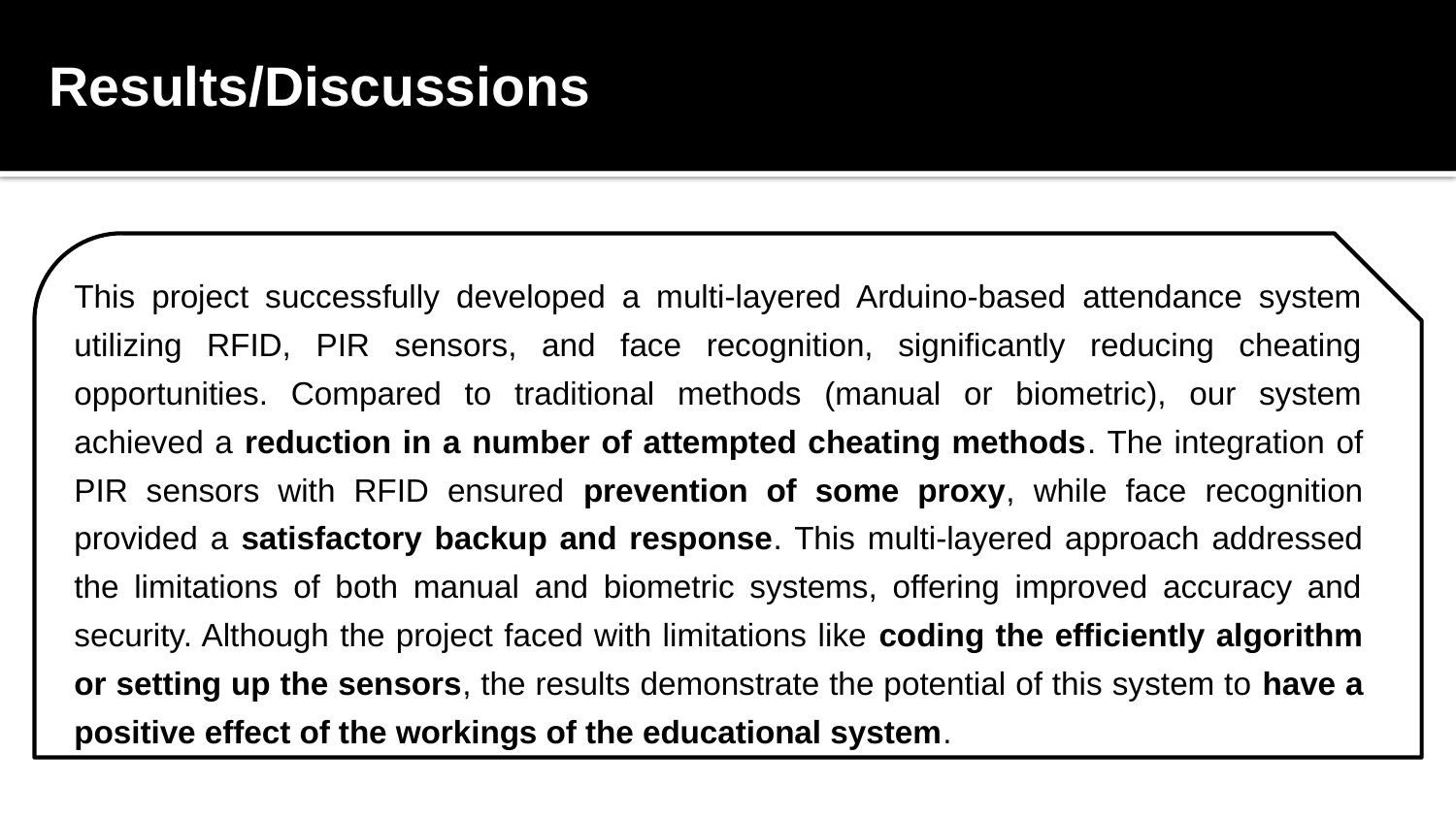

# Results/Discussions
This project successfully developed a multi-layered Arduino-based attendance system utilizing RFID, PIR sensors, and face recognition, significantly reducing cheating opportunities. Compared to traditional methods (manual or biometric), our system achieved a reduction in a number of attempted cheating methods. The integration of PIR sensors with RFID ensured prevention of some proxy, while face recognition provided a satisfactory backup and response. This multi-layered approach addressed the limitations of both manual and biometric systems, offering improved accuracy and security. Although the project faced with limitations like coding the efficiently algorithm or setting up the sensors, the results demonstrate the potential of this system to have a positive effect of the workings of the educational system.